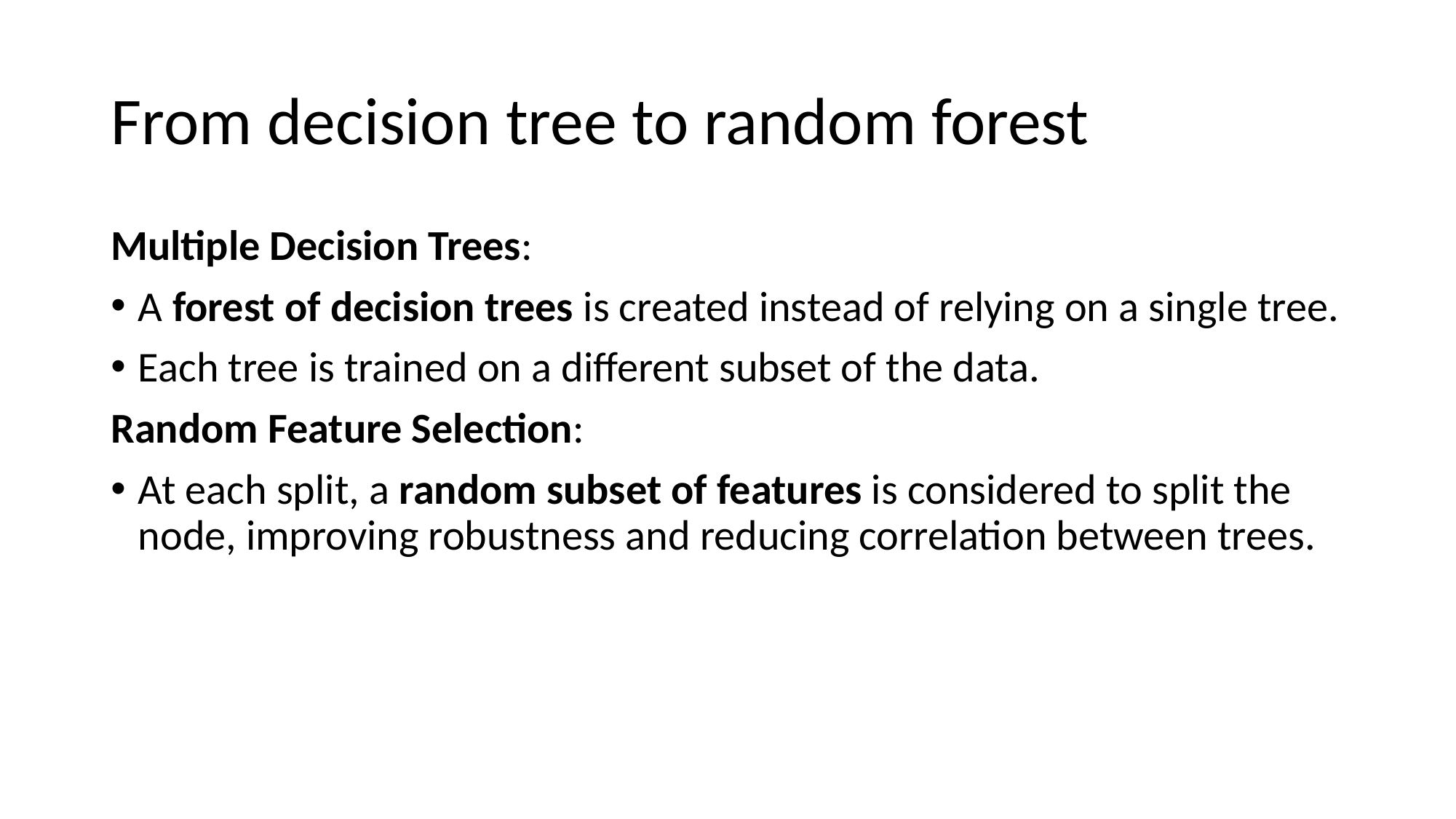

# From decision tree to random forest
Multiple Decision Trees:
A forest of decision trees is created instead of relying on a single tree.
Each tree is trained on a different subset of the data.
Random Feature Selection:
At each split, a random subset of features is considered to split the node, improving robustness and reducing correlation between trees.